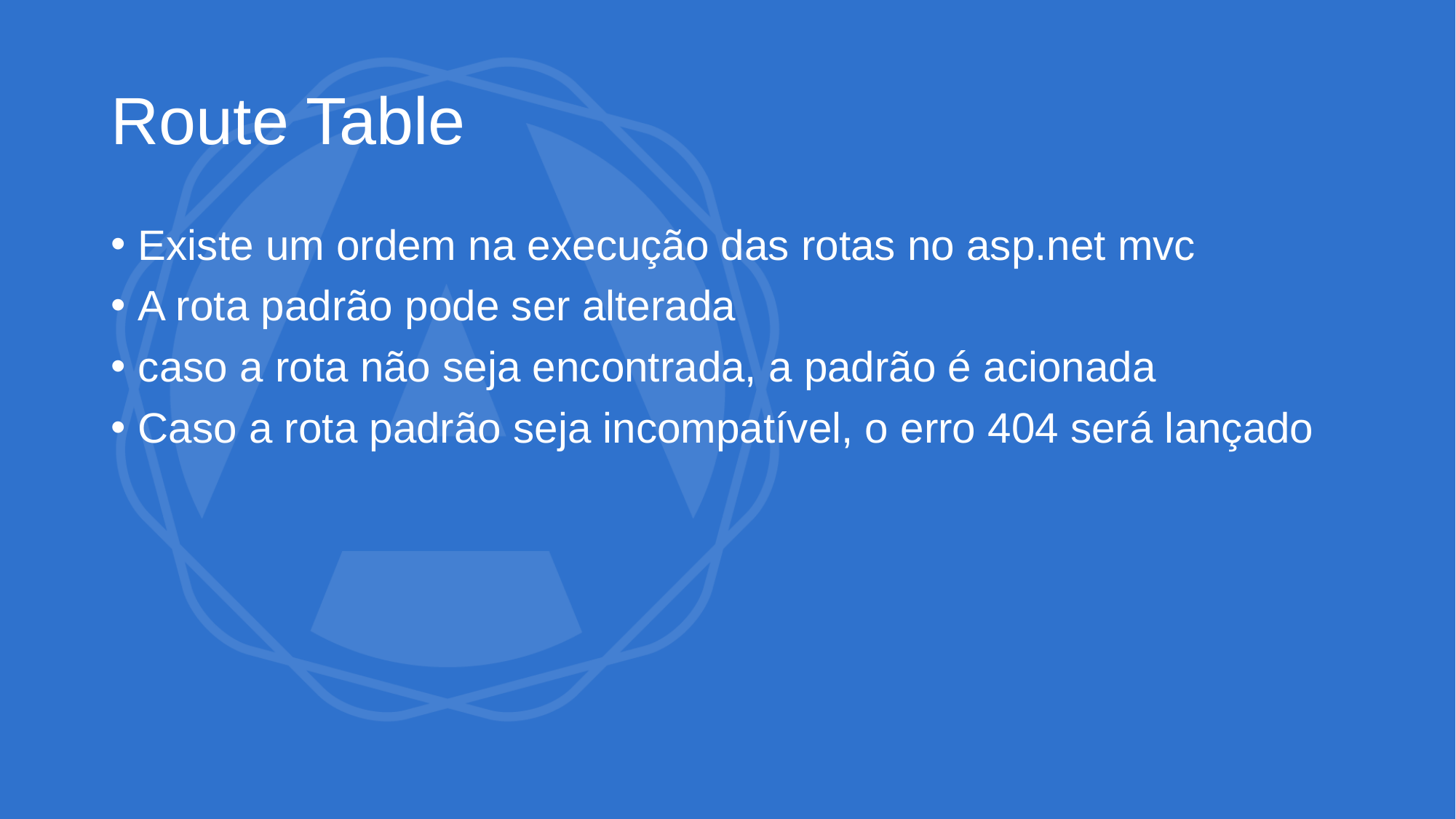

# Route Table
Existe um ordem na execução das rotas no asp.net mvc
A rota padrão pode ser alterada
caso a rota não seja encontrada, a padrão é acionada
Caso a rota padrão seja incompatível, o erro 404 será lançado